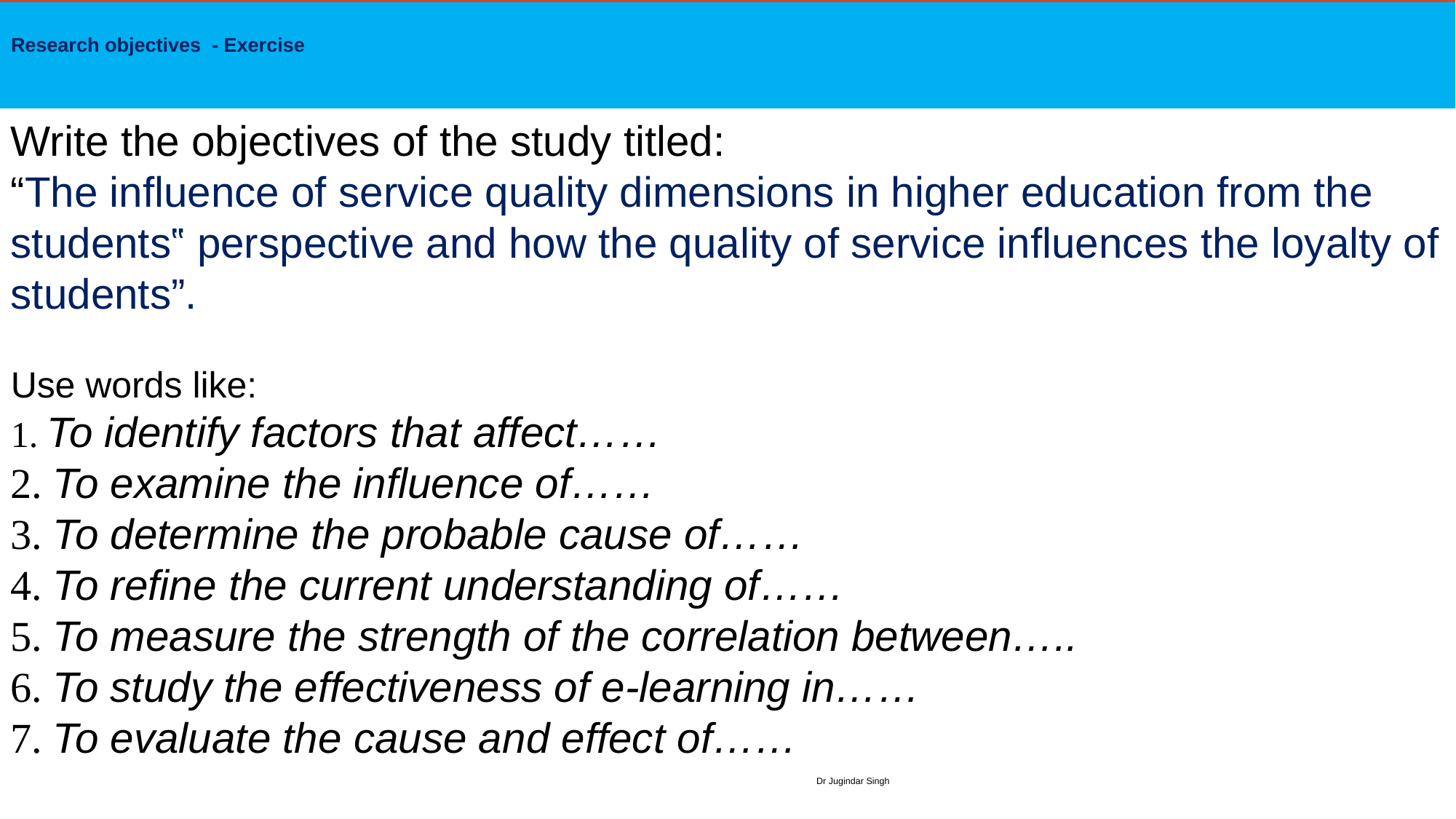

# Research objectives  - Exercise
Write the objectives of the study titled:
“The influence of service quality dimensions in higher education from the students‟ perspective and how the quality of service influences the loyalty of students”.

Use words like:
1. To identify factors that affect……
2. To examine the influence of……
3. To determine the probable cause of……
4. To refine the current understanding of……
5. To measure the strength of the correlation between…..
6. To study the effectiveness of e-learning in……
7. To evaluate the cause and effect of……
Dr Jugindar Singh